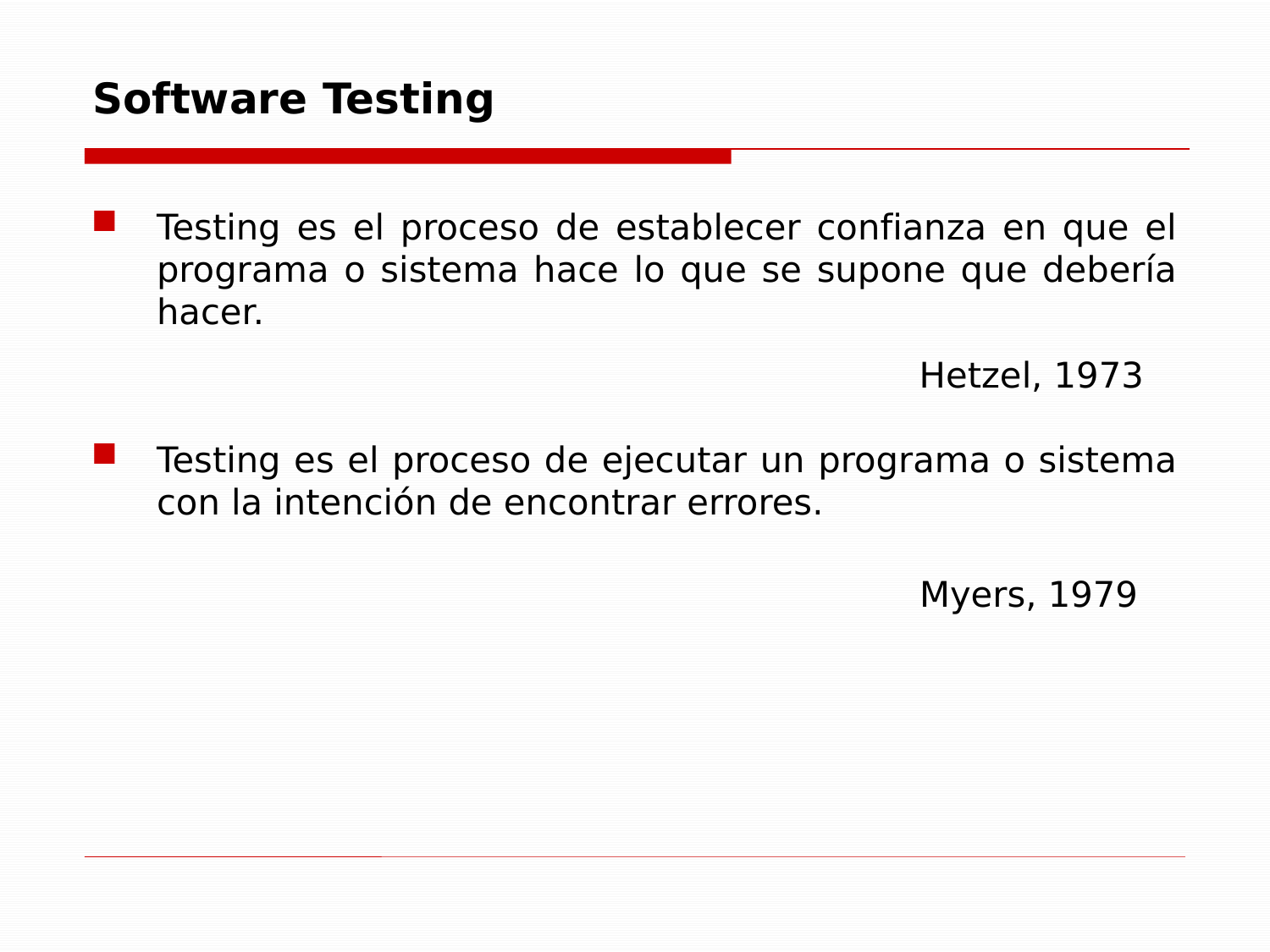

# Software Testing
Testing es el proceso de establecer confianza en que el programa o sistema hace lo que se supone que debería hacer.

Testing es el proceso de ejecutar un programa o sistema con la intención de encontrar errores.

Hetzel, 1973
Myers, 1979